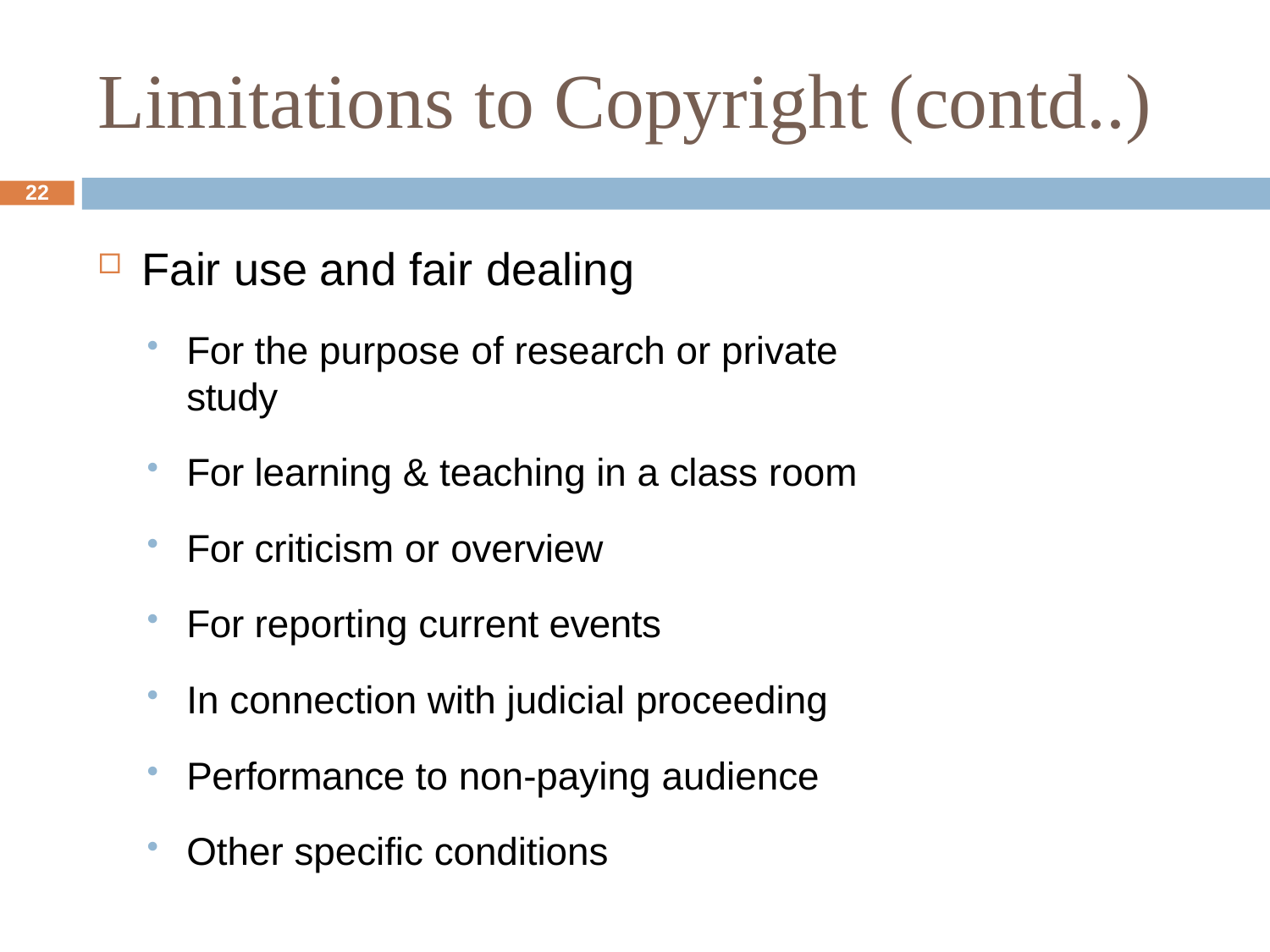

# Limitations to Copyright (contd..)
22

Fair use and fair dealing
For the purpose of research or private study
For learning & teaching in a class room
For criticism or overview
For reporting current events
In connection with judicial proceeding
Performance to non-paying audience
Other specific conditions